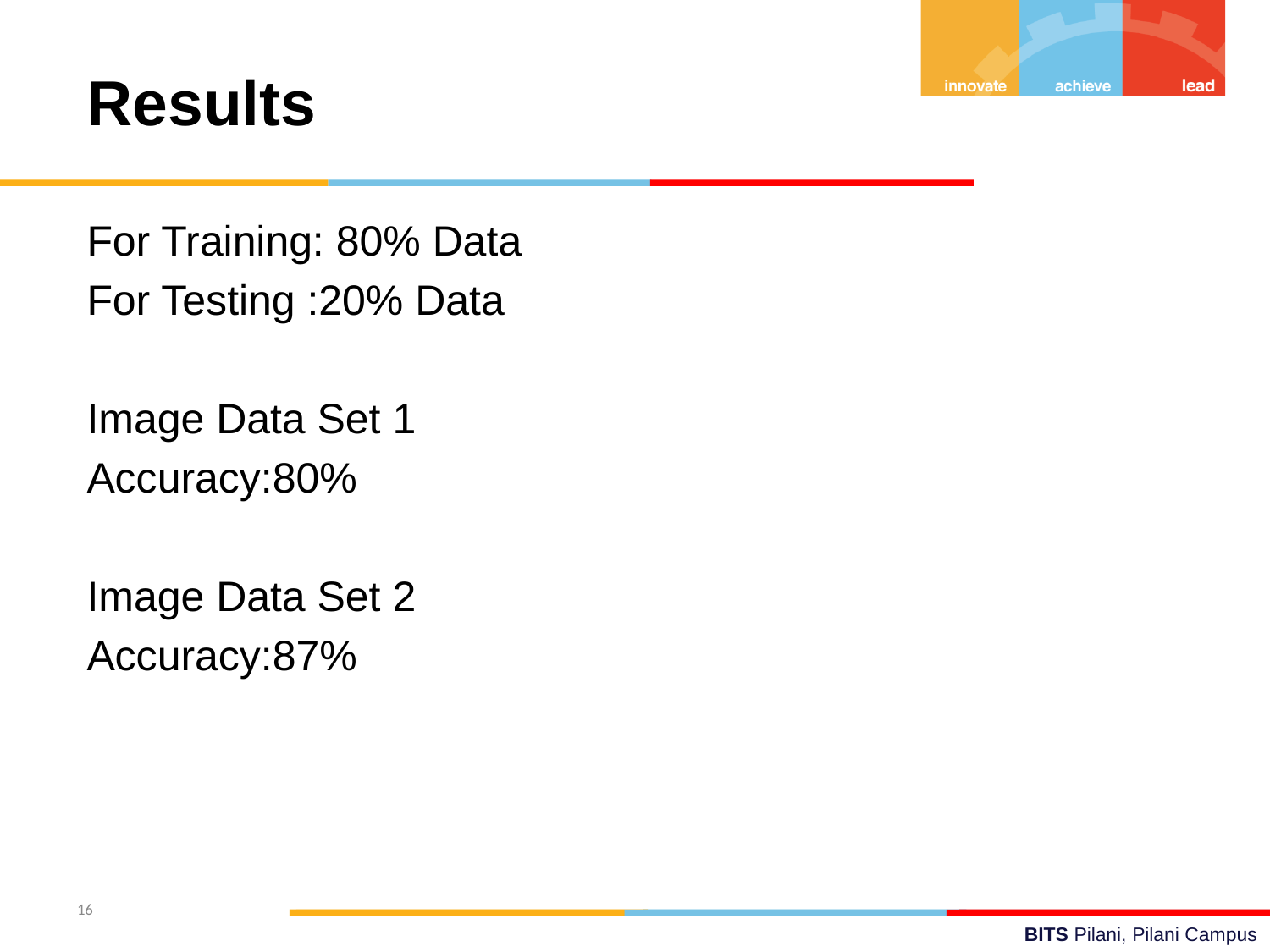

Results
For Training: 80% Data
For Testing :20% Data

Image Data Set 1
Accuracy:80%

Image Data Set 2
Accuracy:87%

16